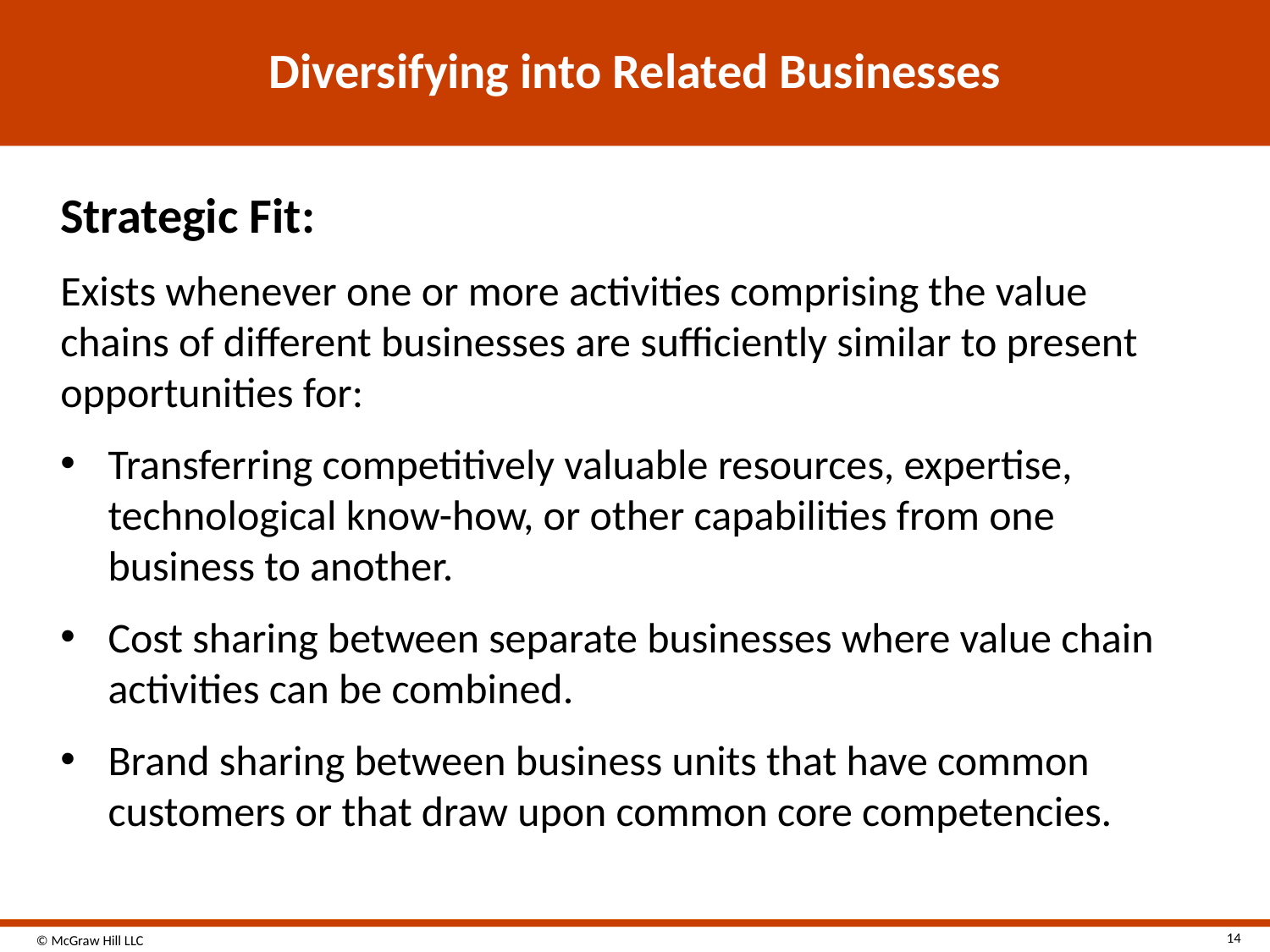

# Diversifying into Related Businesses
Strategic Fit:
Exists whenever one or more activities comprising the value chains of different businesses are sufficiently similar to present opportunities for:
Transferring competitively valuable resources, expertise, technological know-how, or other capabilities from one business to another.
Cost sharing between separate businesses where value chain activities can be combined.
Brand sharing between business units that have common customers or that draw upon common core competencies.

14